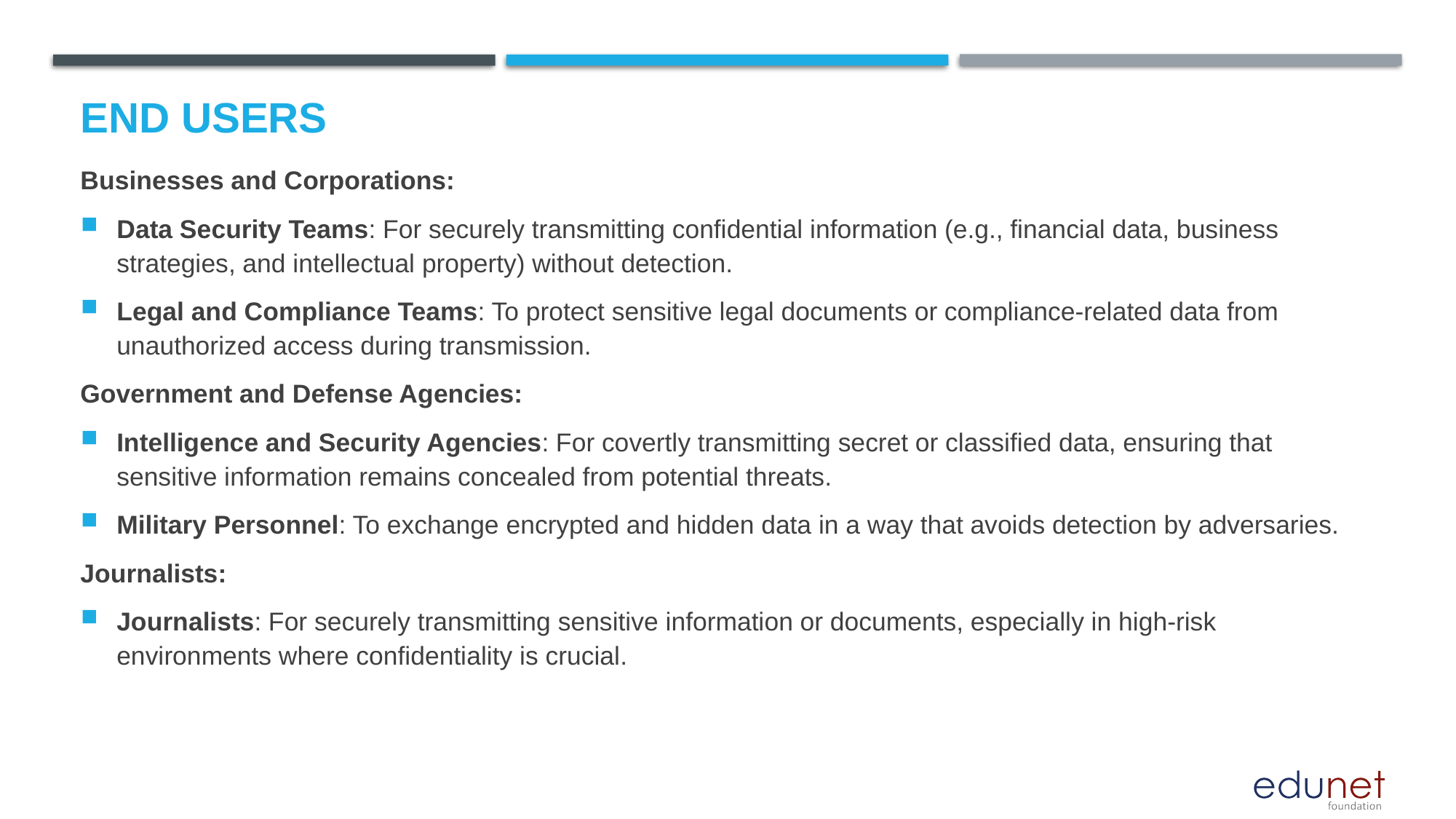

# End users
Businesses and Corporations:
Data Security Teams: For securely transmitting confidential information (e.g., financial data, business strategies, and intellectual property) without detection.
Legal and Compliance Teams: To protect sensitive legal documents or compliance-related data from unauthorized access during transmission.
Government and Defense Agencies:
Intelligence and Security Agencies: For covertly transmitting secret or classified data, ensuring that sensitive information remains concealed from potential threats.
Military Personnel: To exchange encrypted and hidden data in a way that avoids detection by adversaries.
Journalists:
Journalists: For securely transmitting sensitive information or documents, especially in high-risk environments where confidentiality is crucial.